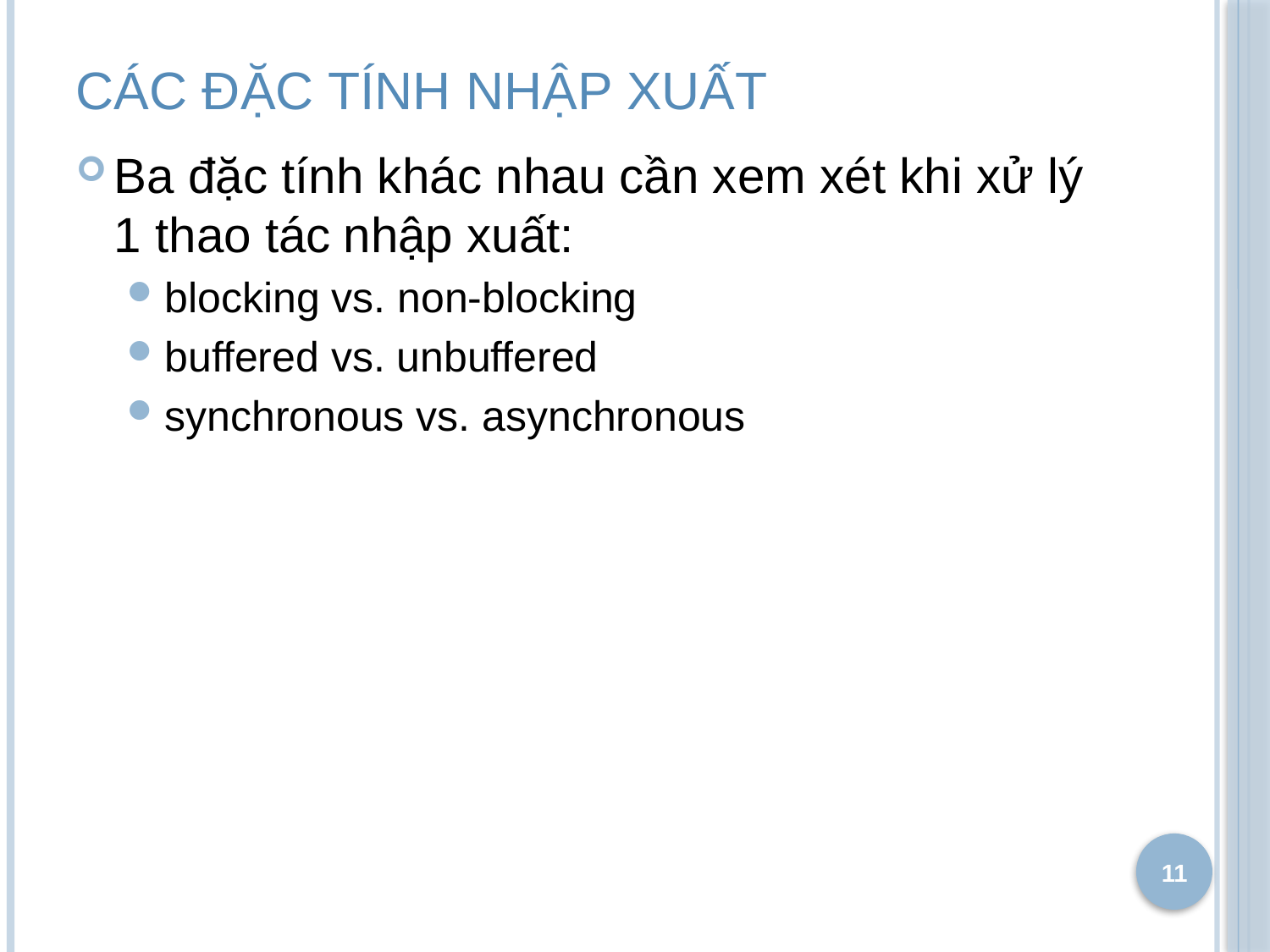

# Các đặc tính nhập xuất
Ba đặc tính khác nhau cần xem xét khi xử lý 1 thao tác nhập xuất:
blocking vs. non-blocking
buffered vs. unbuffered
synchronous vs. asynchronous

11